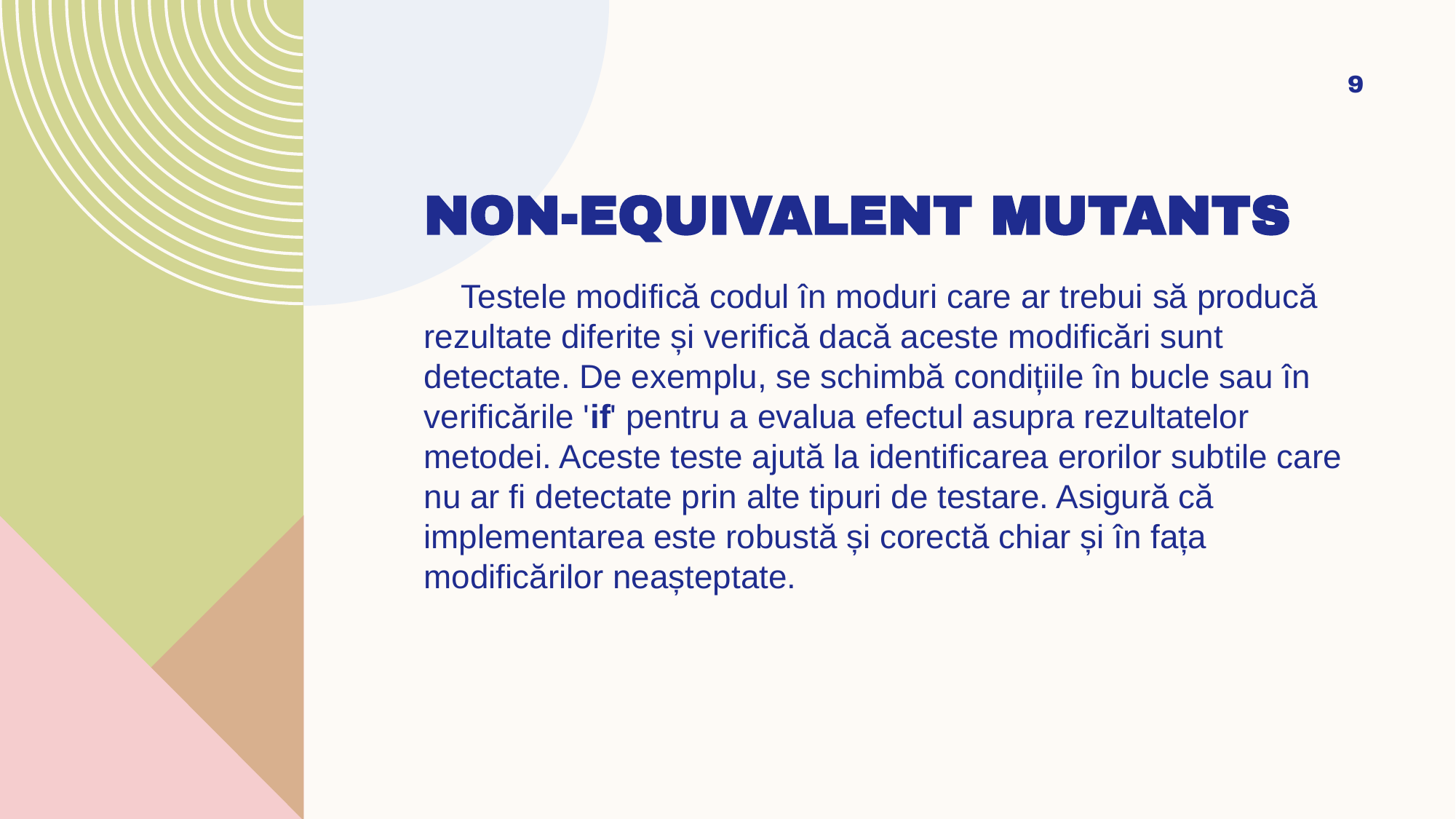

9
# Non-Equivalent Mutants
    Testele modifică codul în moduri care ar trebui să producă rezultate diferite și verifică dacă aceste modificări sunt detectate. De exemplu, se schimbă condițiile în bucle sau în verificările 'if' pentru a evalua efectul asupra rezultatelor metodei. Aceste teste ajută la identificarea erorilor subtile care nu ar fi detectate prin alte tipuri de testare. Asigură că implementarea este robustă și corectă chiar și în fața modificărilor neașteptate.